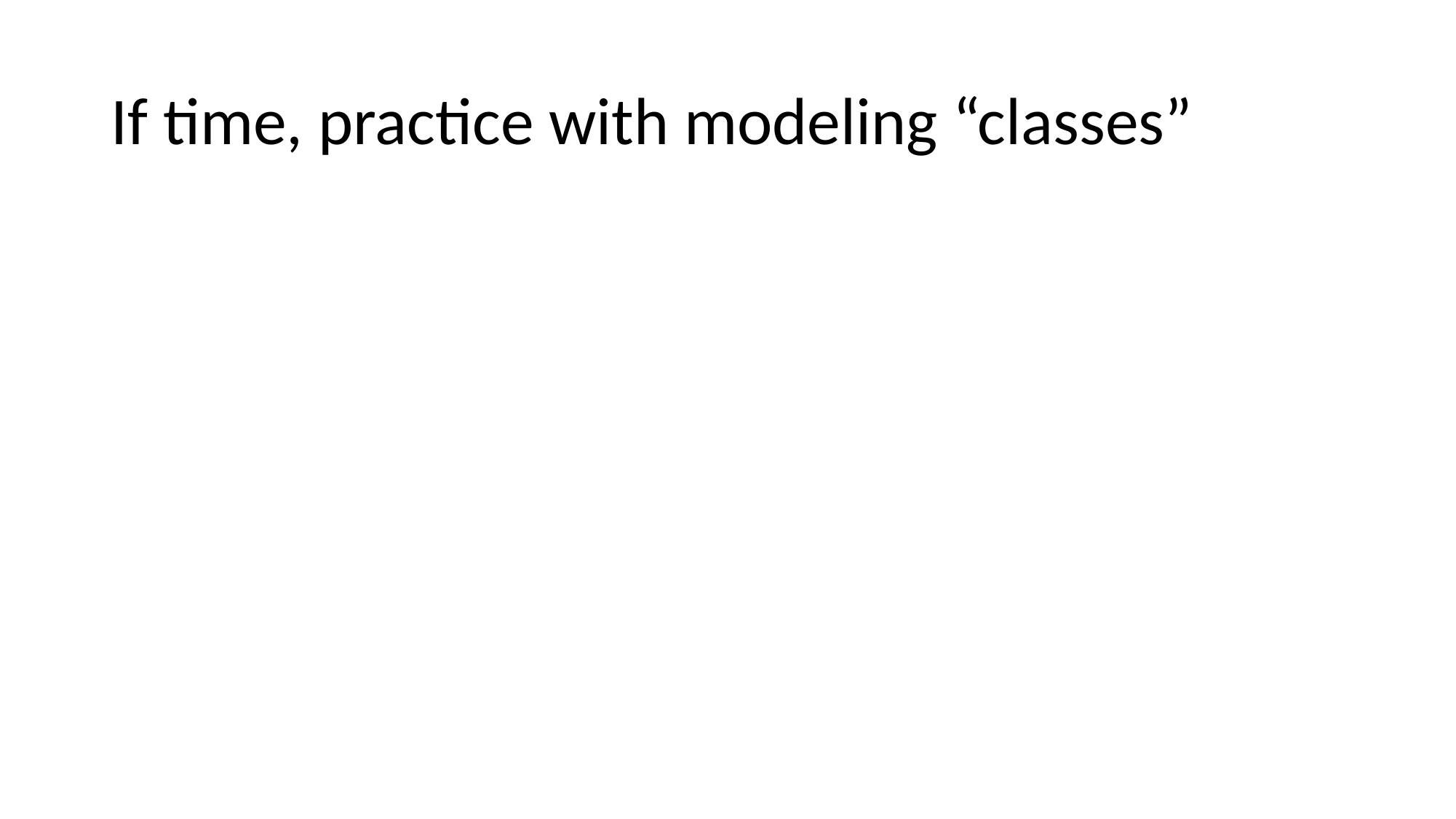

# If time, practice with modeling “classes”